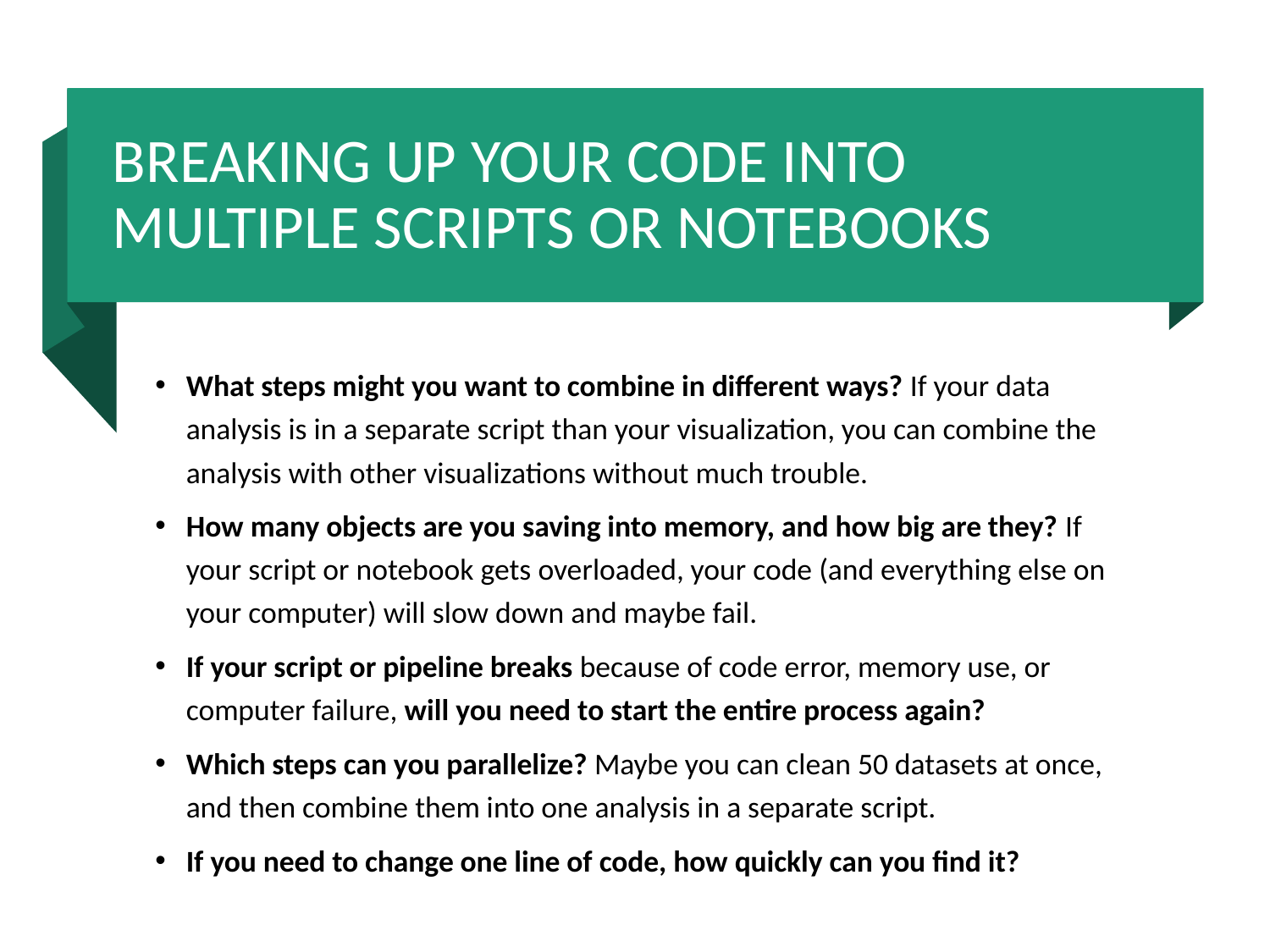

# BREAKING UP YOUR CODE INTO MULTIPLE SCRIPTS OR NOTEBOOKS

What steps might you want to combine in different ways? If your data analysis is in a separate script than your visualization, you can combine the analysis with other visualizations without much trouble.
How many objects are you saving into memory, and how big are they? If your script or notebook gets overloaded, your code (and everything else on your computer) will slow down and maybe fail.
If your script or pipeline breaks because of code error, memory use, or computer failure, will you need to start the entire process again?
Which steps can you parallelize? Maybe you can clean 50 datasets at once, and then combine them into one analysis in a separate script.
If you need to change one line of code, how quickly can you find it?